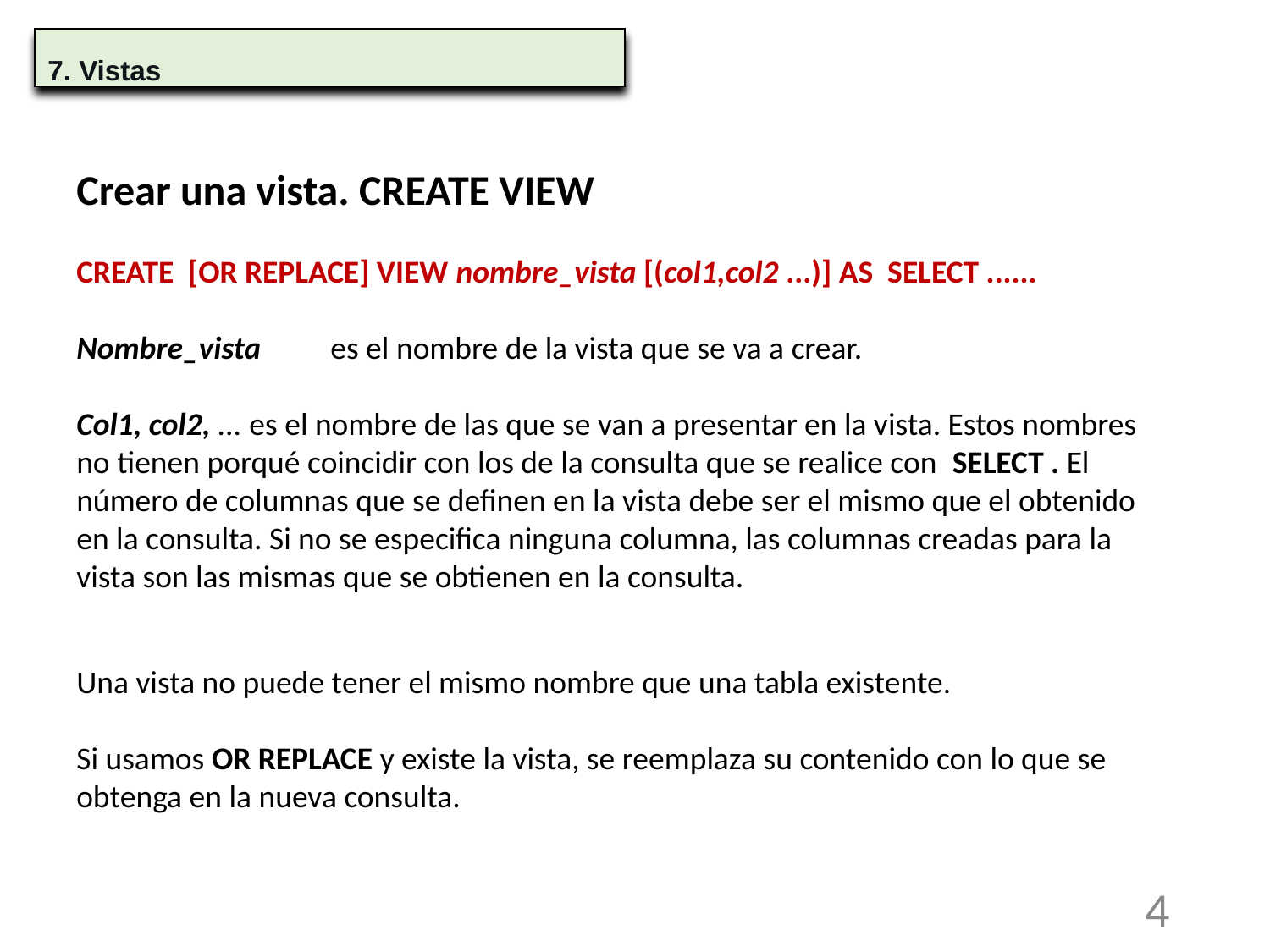

7. Vistas
Crear una vista. CREATE VIEW

CREATE  [OR REPLACE] VIEW nombre_vista [(col1,col2 ...)] AS  SELECT ......

Nombre_vista	es el nombre de la vista que se va a crear.

Col1, col2, ... es el nombre de las que se van a presentar en la vista. Estos nombres no tienen porqué coincidir con los de la consulta que se realice con  SELECT . El número de columnas que se definen en la vista debe ser el mismo que el obtenido en la consulta. Si no se especifica ninguna columna, las columnas creadas para la vista son las mismas que se obtienen en la consulta.

Una vista no puede tener el mismo nombre que una tabla existente.

Si usamos OR REPLACE y existe la vista, se reemplaza su contenido con lo que se obtenga en la nueva consulta.

4